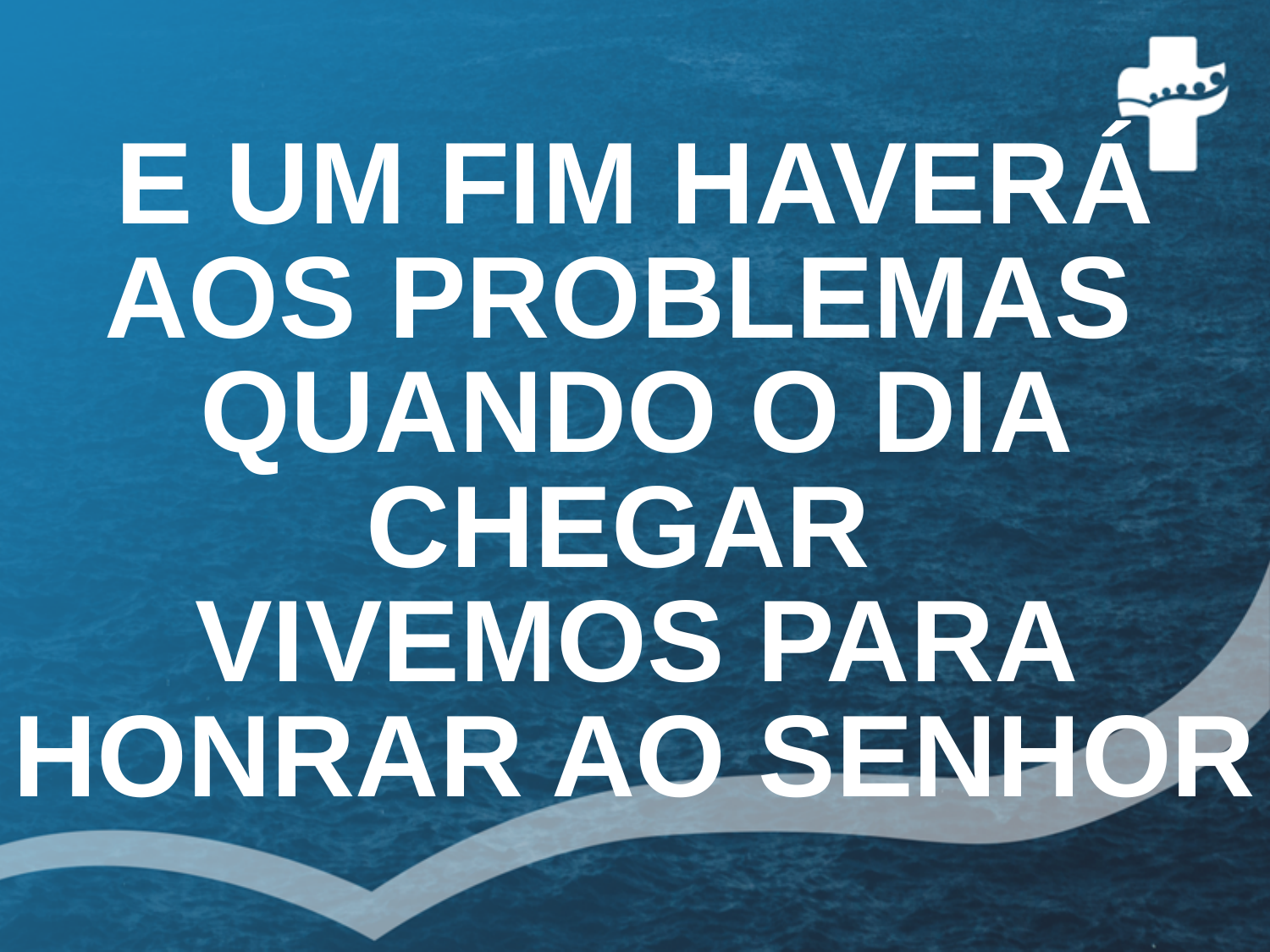

E UM FIM HAVERÁ AOS PROBLEMAS
QUANDO O DIA CHEGAR
VIVEMOS PARA HONRAR AO SENHOR